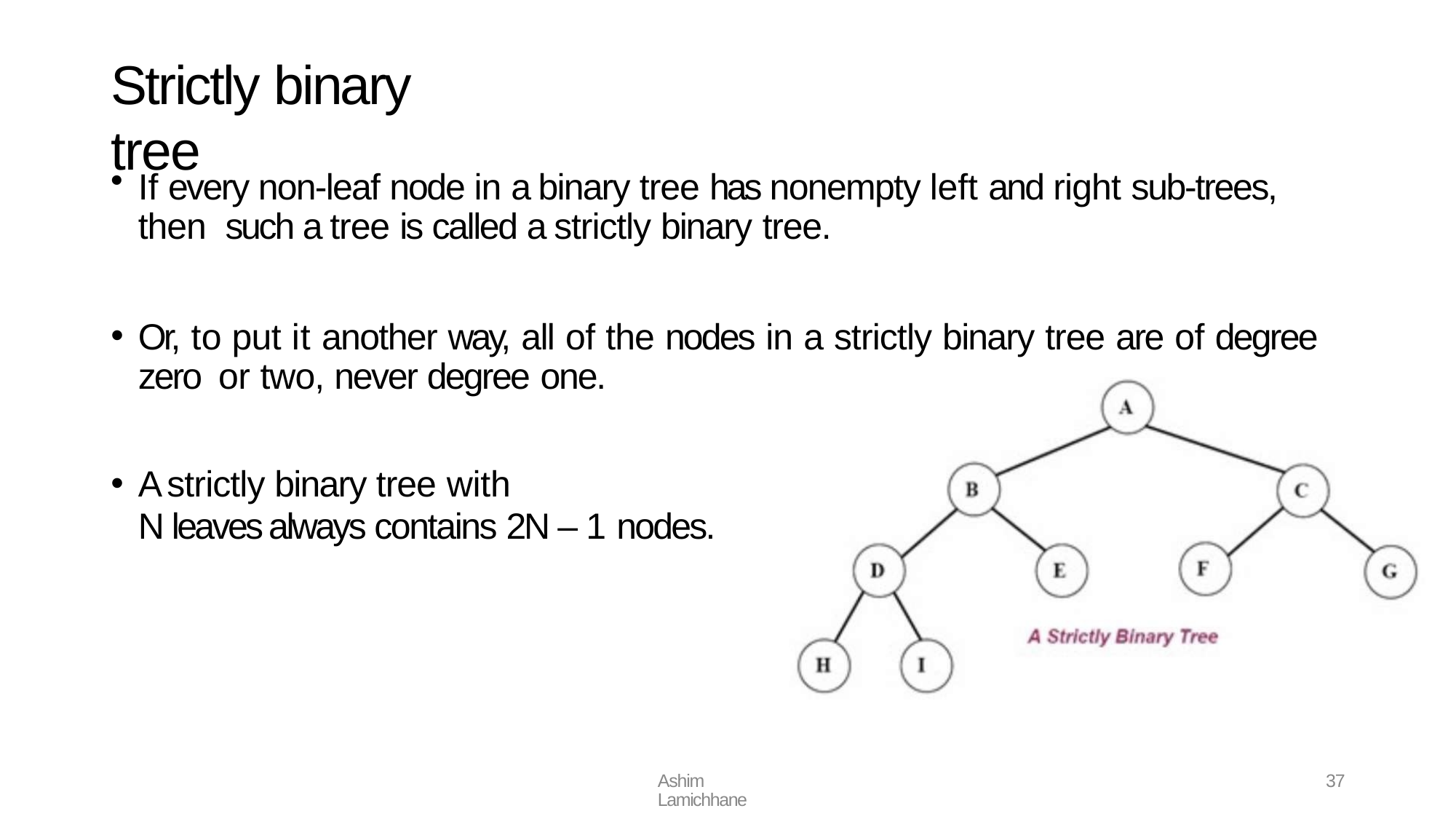

# Strictly binary tree
If every non-leaf node in a binary tree has nonempty left and right sub-trees, then  such a tree is called a strictly binary tree.

Or, to put it another way, all of the nodes in a strictly binary tree are of degree zero  or two, never degree one.

A strictly binary tree with
N leaves always contains 2N – 1 nodes.

Ashim Lamichhane
37